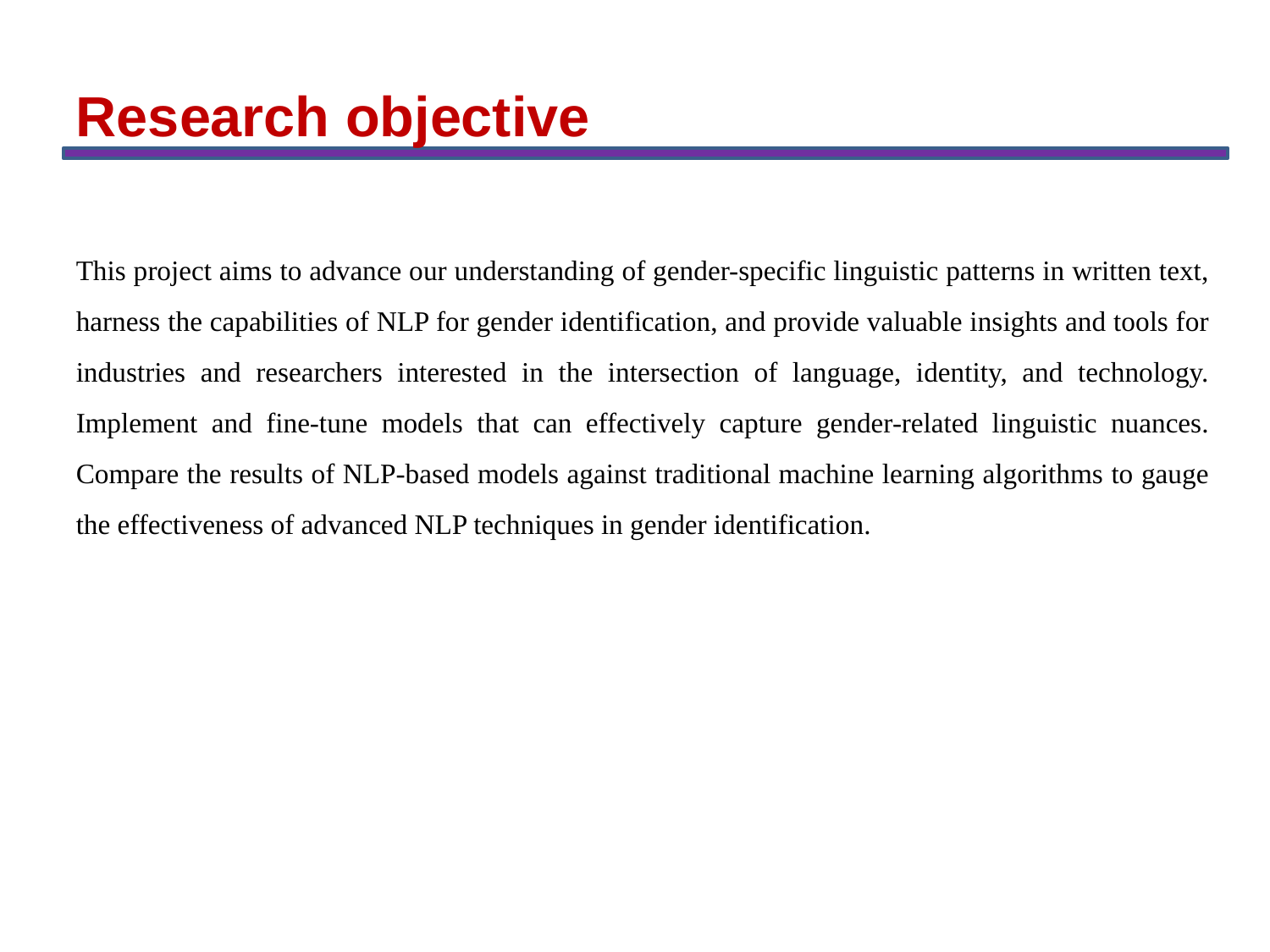

Research objective

This project aims to advance our understanding of gender-specific linguistic patterns in written text, harness the capabilities of NLP for gender identification, and provide valuable insights and tools for industries and researchers interested in the intersection of language, identity, and technology. Implement and fine-tune models that can effectively capture gender-related linguistic nuances. Compare the results of NLP-based models against traditional machine learning algorithms to gauge the effectiveness of advanced NLP techniques in gender identification.